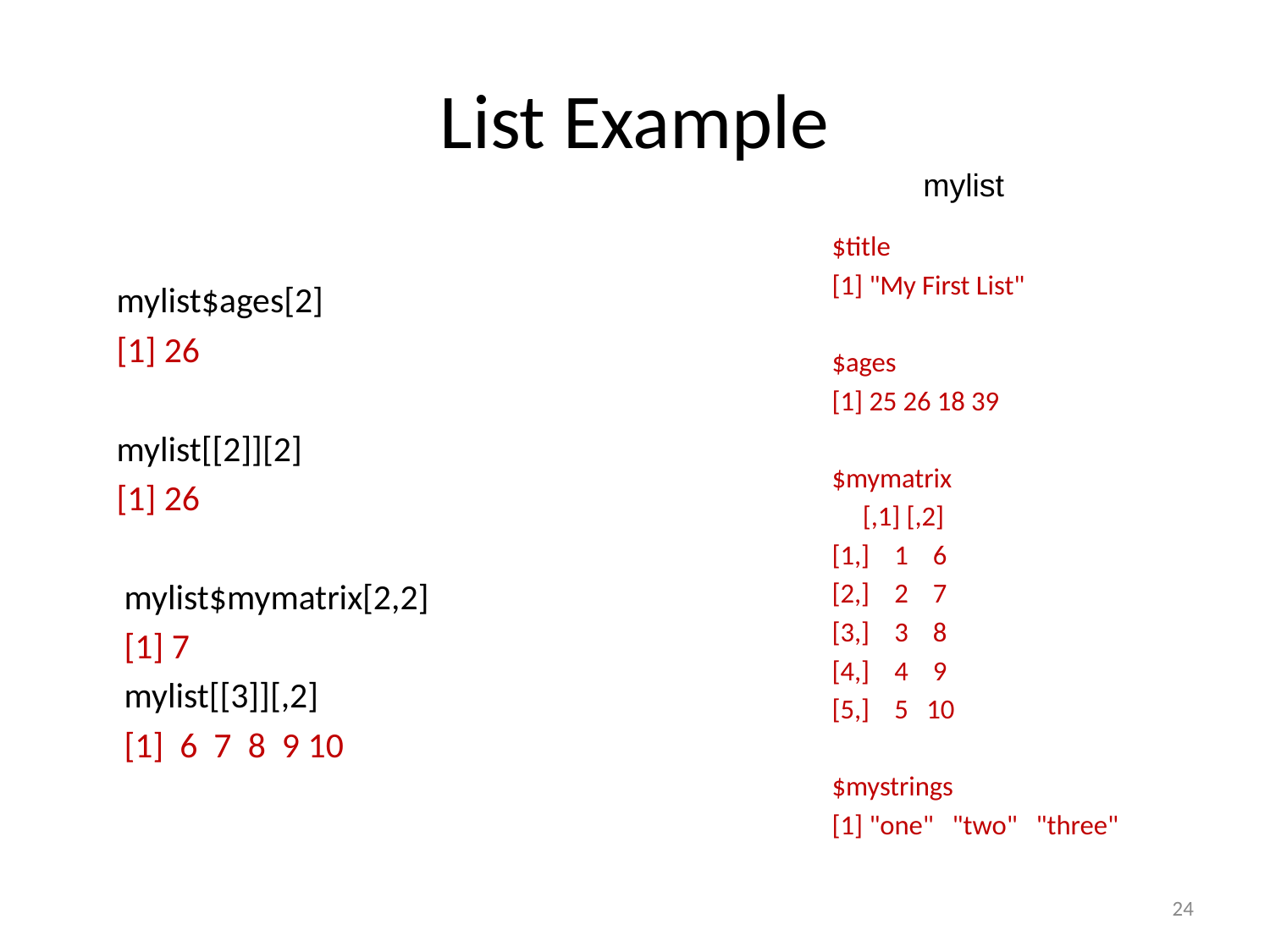

# List Example
mylist

mylist$ages[2]
[1] 26

mylist[[2]][2]
[1] 26

mylist$mymatrix[2,2]
[1] 7
mylist[[3]][,2]
[1]  6  7  8  9 10

$title
[1] "My First List"

$ages
[1] 25 26 18 39

$mymatrix
     [,1] [,2]
[1,]    1    6
[2,]    2    7
[3,]    3    8
[4,]    4    9
[5,]    5   10

$mystrings
[1] "one"   "two"   "three"

24